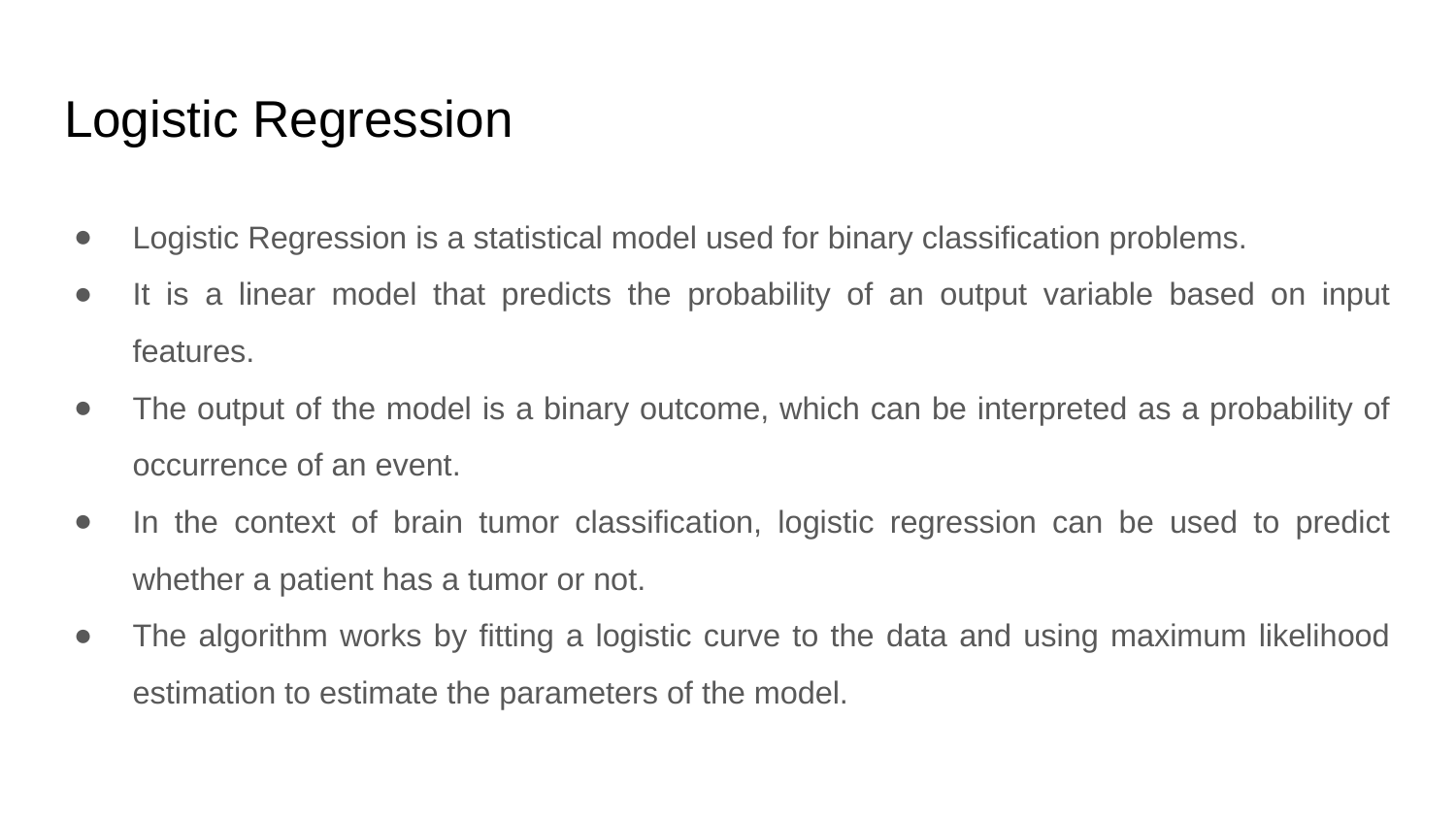

# Logistic Regression
Logistic Regression is a statistical model used for binary classification problems.
It is a linear model that predicts the probability of an output variable based on input features.
The output of the model is a binary outcome, which can be interpreted as a probability of occurrence of an event.
In the context of brain tumor classification, logistic regression can be used to predict whether a patient has a tumor or not.
The algorithm works by fitting a logistic curve to the data and using maximum likelihood estimation to estimate the parameters of the model.